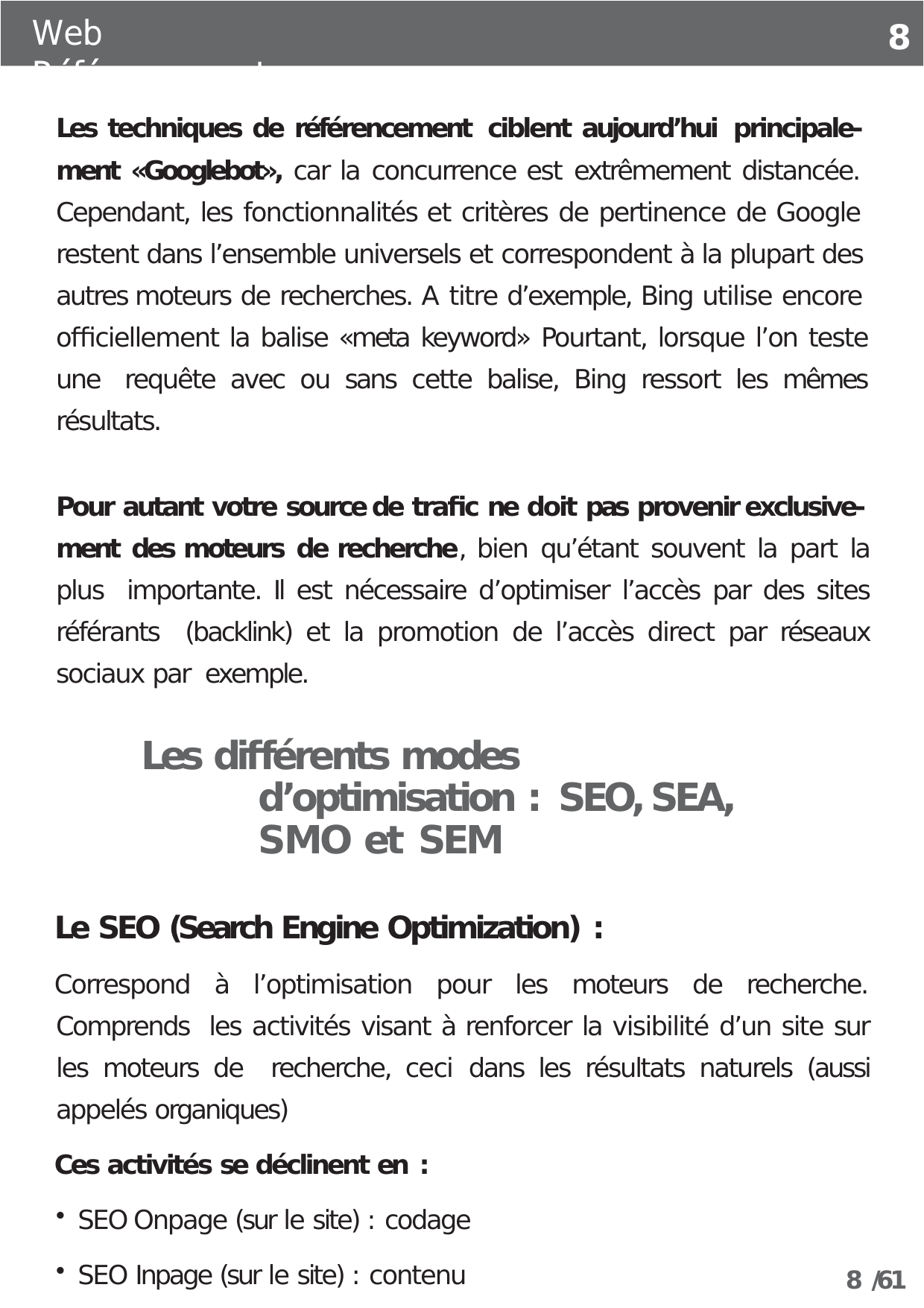

Web Référencement
8
Les techniques de référencement ciblent aujourd’hui principale-  ment «Googlebot», car la concurrence est extrêmement distancée.  Cependant, les fonctionnalités et critères de pertinence de Google  restent dans l’ensemble universels et correspondent à la plupart des  autres moteurs de recherches. A titre d’exemple, Bing utilise encore  officiellement la balise «meta keyword» Pourtant, lorsque l’on teste une  requête avec ou sans cette balise, Bing ressort les mêmes résultats.

Pour autant votre source de trafic ne doit pas provenir exclusive-  ment des moteurs de recherche, bien qu’étant souvent la part la plus  importante. Il est nécessaire d’optimiser l’accès par des sites référants  (backlink) et la promotion de l’accès direct par réseaux sociaux par  exemple.

Les différents modes d’optimisation :  SEO, SEA, SMO et SEM

Le SEO (Search Engine Optimization) :
Correspond à l’optimisation pour les moteurs de recherche. Comprends  les activités visant à renforcer la visibilité d’un site sur les moteurs de  recherche, ceci dans les résultats naturels (aussi appelés organiques)
Ces activités se déclinent en :
SEO Onpage (sur le site) : codage
SEO Inpage (sur le site) : contenu
SEO Offpage (en dehors du site) : netlinking
8 /61